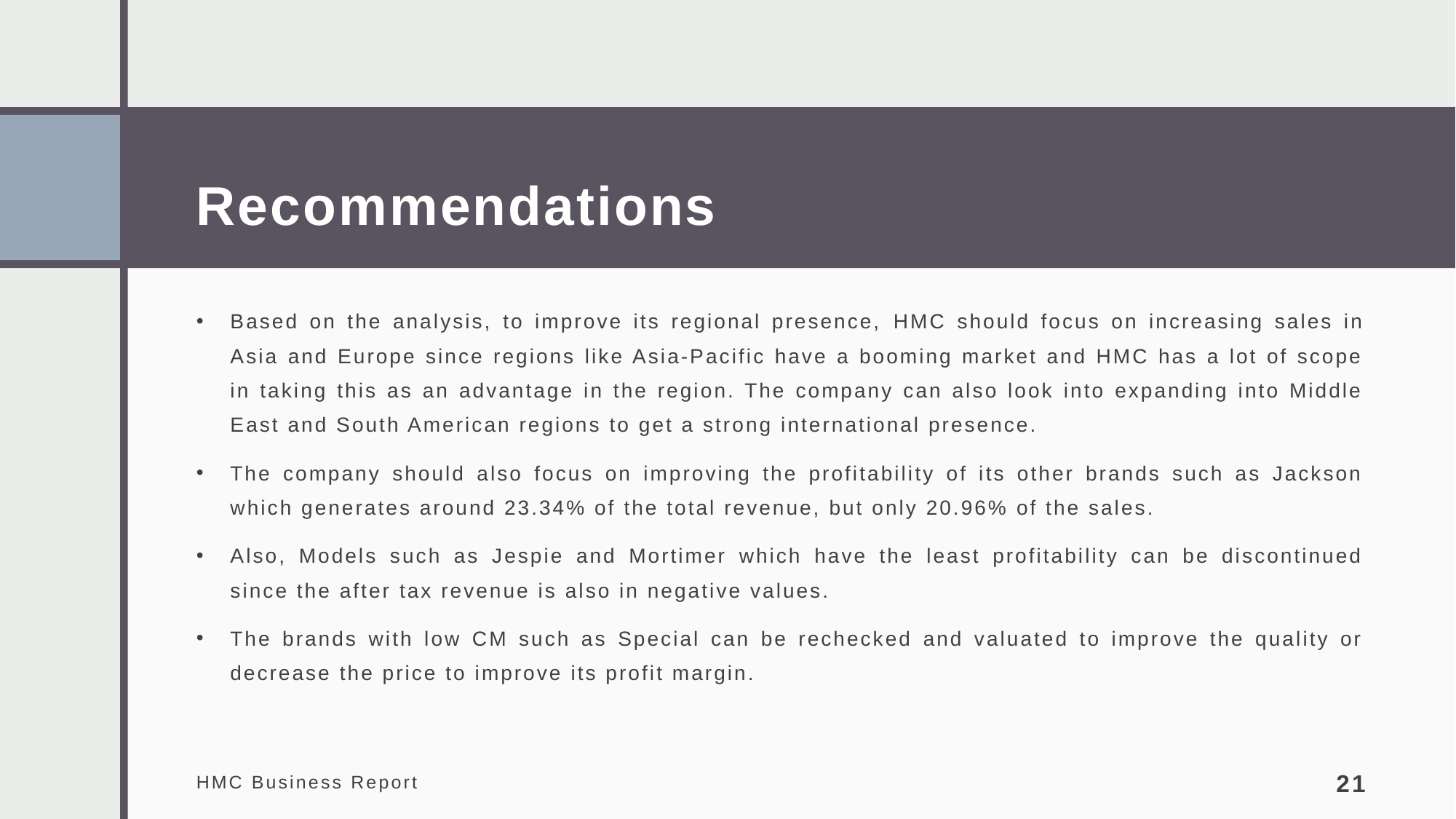

# Recommendations
Based on the analysis, to improve its regional presence, HMC should focus on increasing sales in Asia and Europe since regions like Asia-Pacific have a booming market and HMC has a lot of scope in taking this as an advantage in the region. The company can also look into expanding into Middle East and South American regions to get a strong international presence.
The company should also focus on improving the profitability of its other brands such as Jackson which generates around 23.34% of the total revenue, but only 20.96% of the sales.
Also, Models such as Jespie and Mortimer which have the least profitability can be discontinued since the after tax revenue is also in negative values.
The brands with low CM such as Special can be rechecked and valuated to improve the quality or decrease the price to improve its profit margin.
HMC Business Report
21